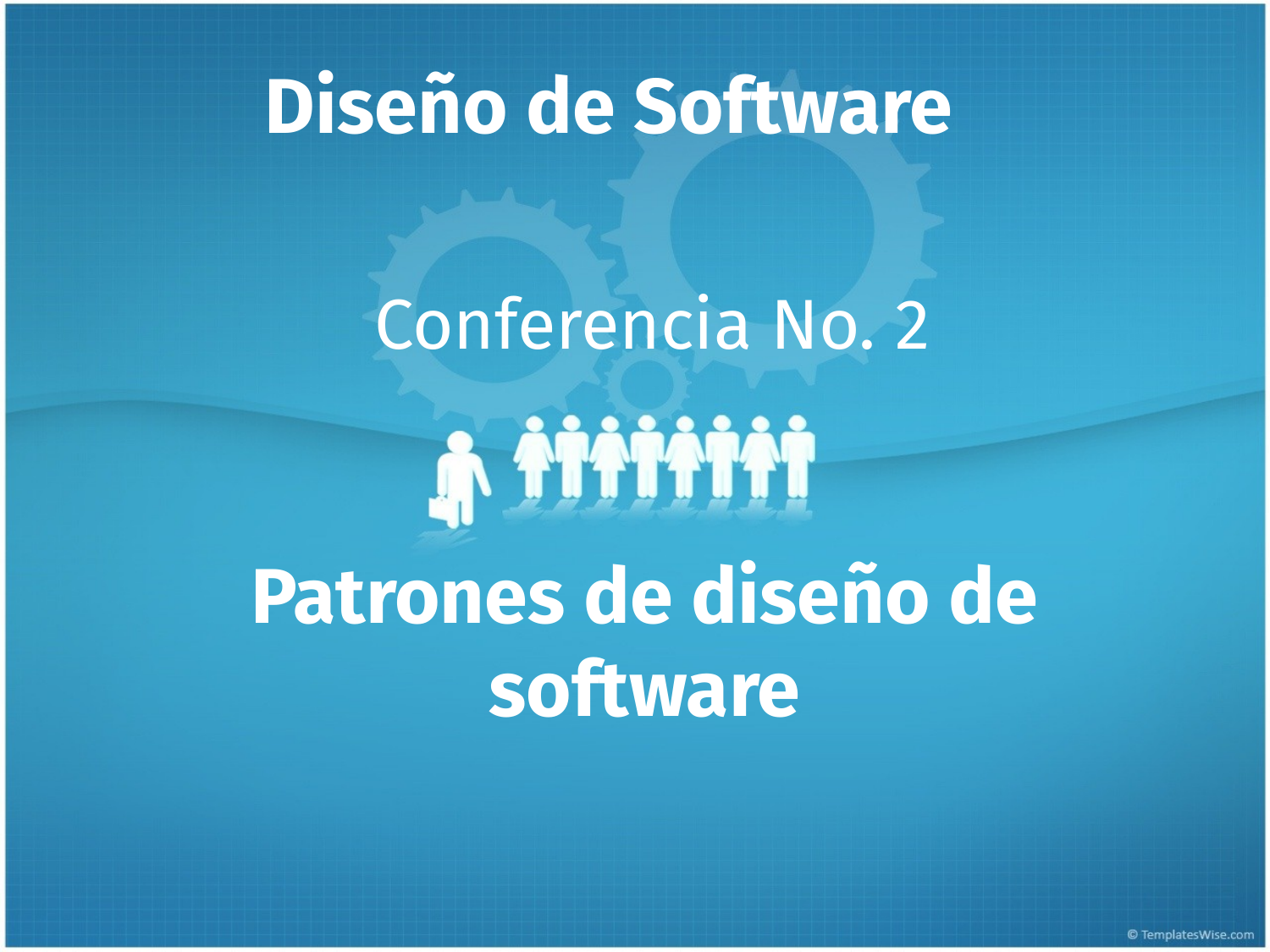

Diseño de Software
# Conferencia No. 2
Patrones de diseño de software